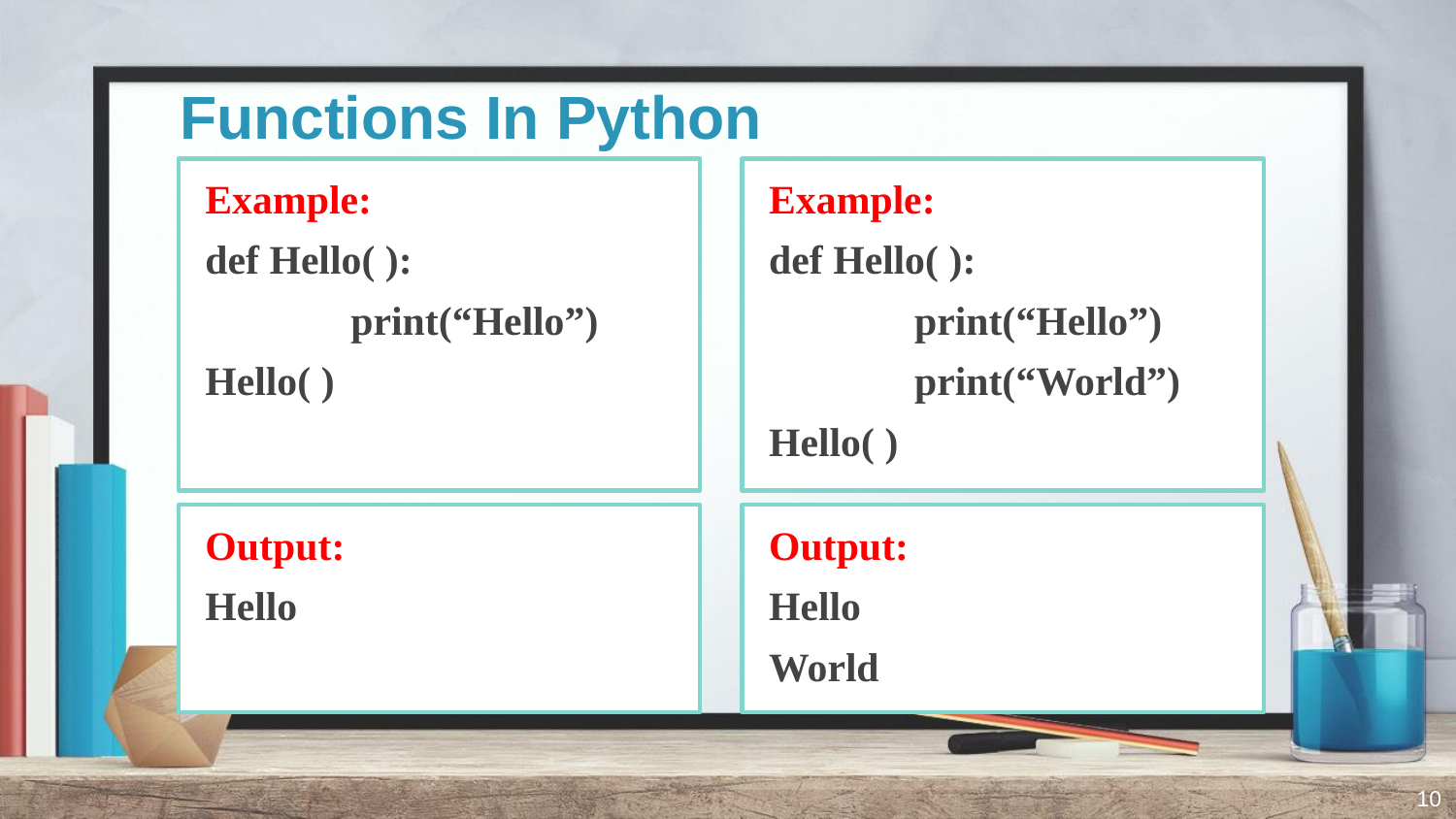

# Functions In Python
Example:
def Hello( ):
	print(“Hello”)
Hello( )
Example:
def Hello( ):
	print(“Hello”)
	print(“World”)
Hello( )
Output:
Hello
Output:
Hello
World
10